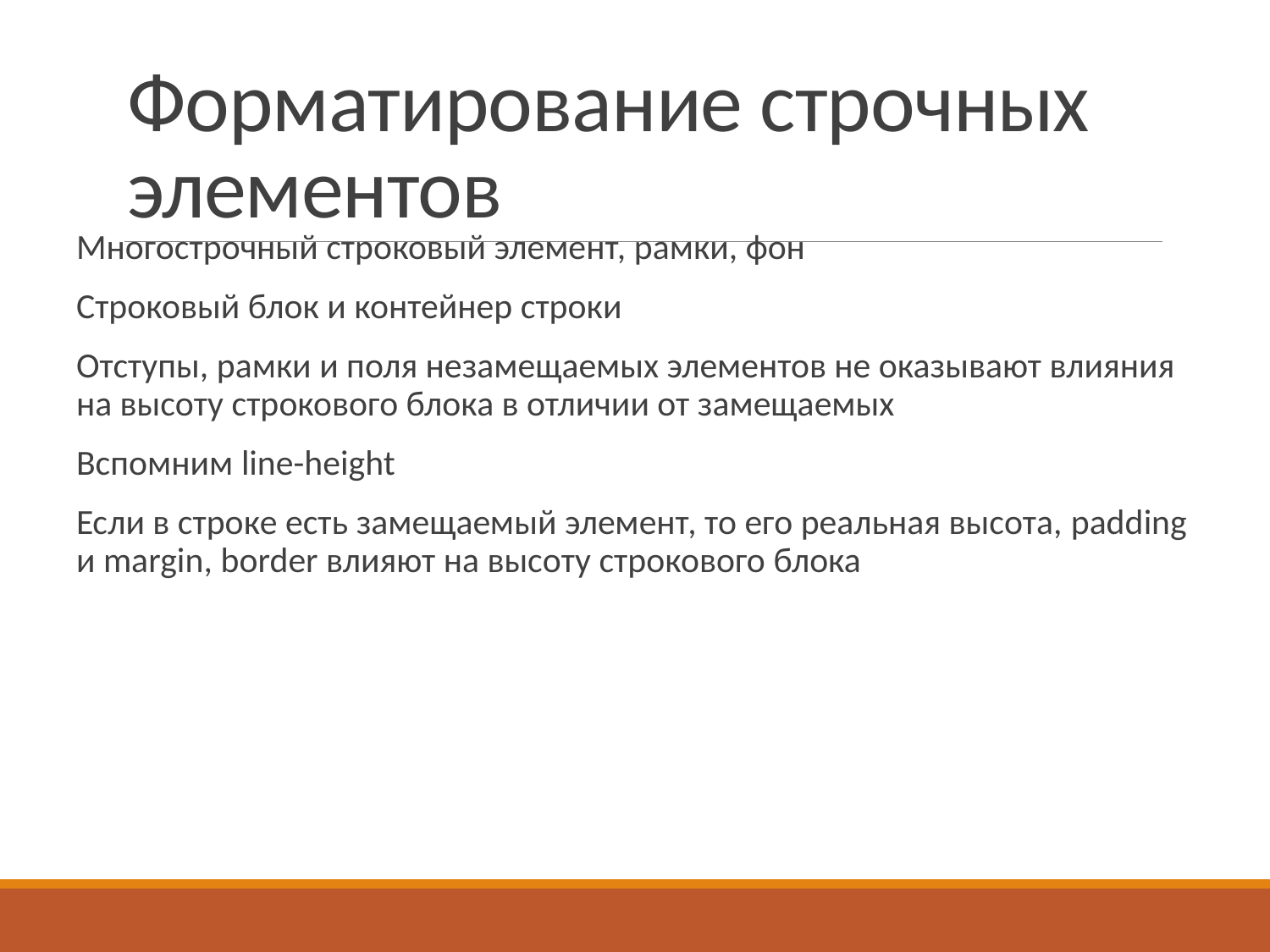

# Форматирование строчных элементов
Многострочный строковый элемент, рамки, фон
Строковый блок и контейнер строки
Отступы, рамки и поля незамещаемых элементов не оказывают влияния на высоту строкового блока в отличии от замещаемых
Вспомним line-height
Если в строке есть замещаемый элемент, то его реальная высота, padding и margin, border влияют на высоту строкового блока